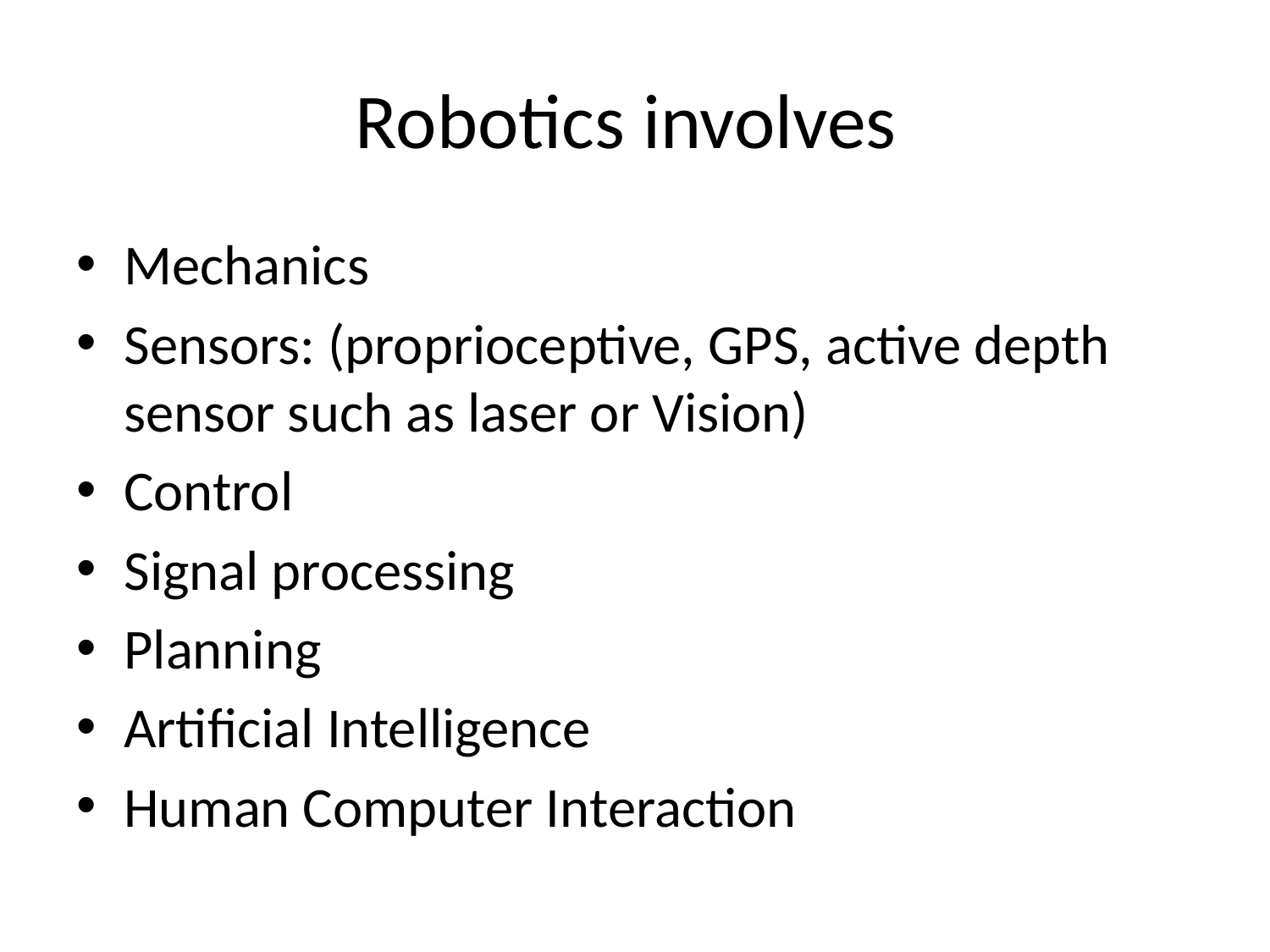

# Robotics involves
Mechanics
Sensors: (proprioceptive, GPS, active depth sensor such as laser or Vision)
Control
Signal processing
Planning
Artificial Intelligence
Human Computer Interaction